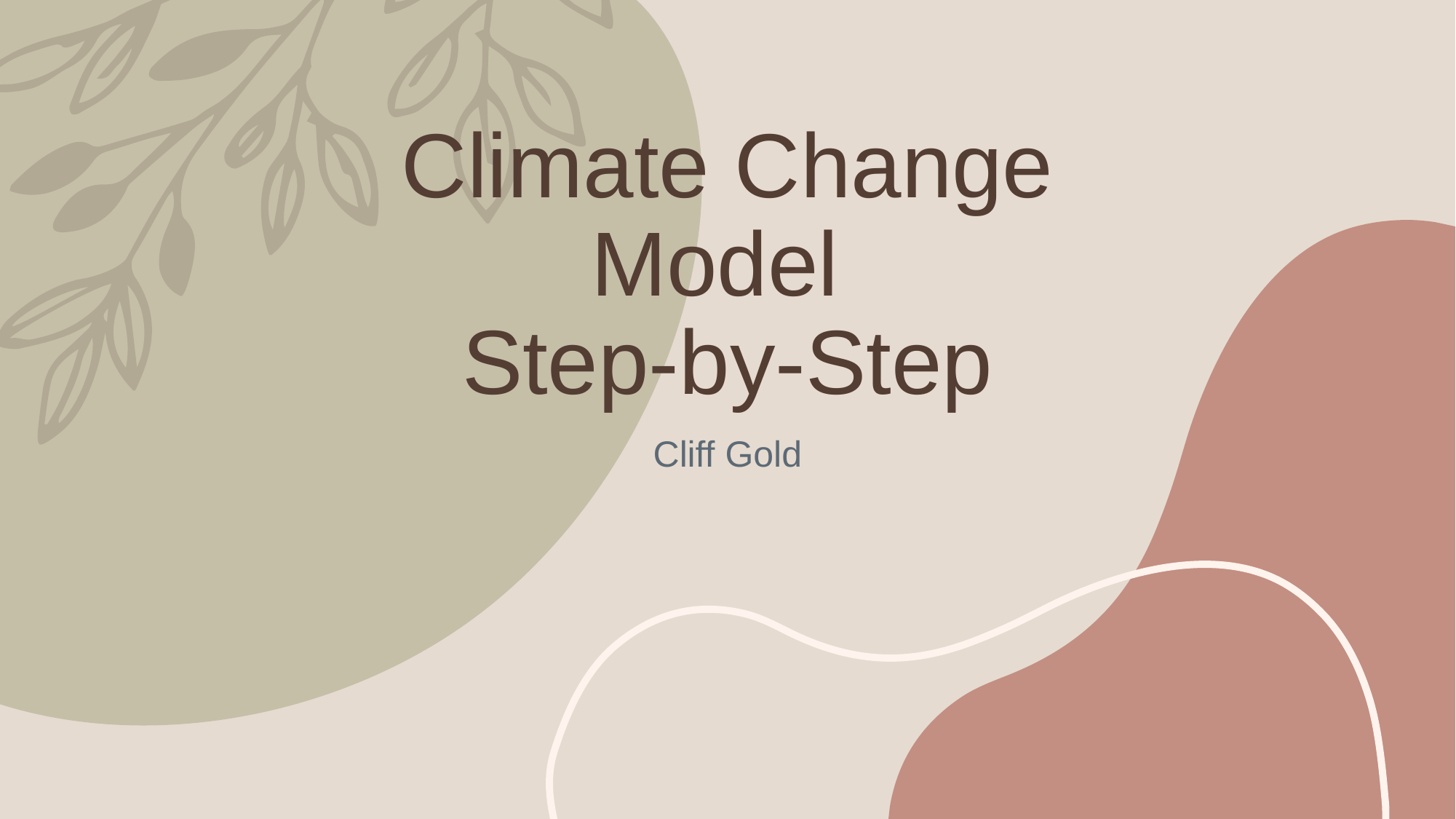

# Climate Change Model Step-by-Step
Cliff Gold